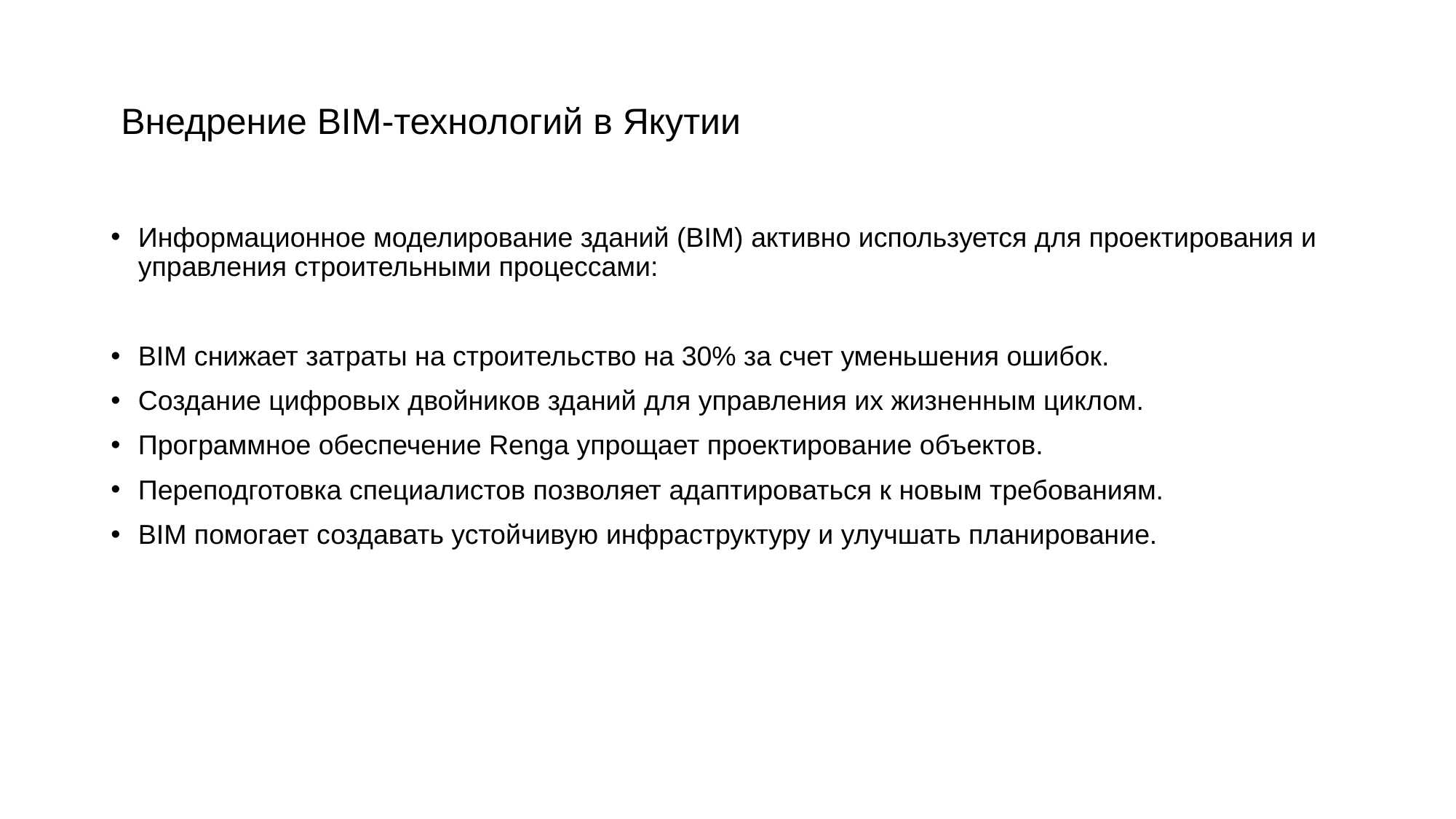

# Внедрение BIM-технологий в Якутии
Информационное моделирование зданий (BIM) активно используется для проектирования и управления строительными процессами:

BIM снижает затраты на строительство на 30% за счет уменьшения ошибок.
Создание цифровых двойников зданий для управления их жизненным циклом.
Программное обеспечение Renga упрощает проектирование объектов.
Переподготовка специалистов позволяет адаптироваться к новым требованиям.
BIM помогает создавать устойчивую инфраструктуру и улучшать планирование.